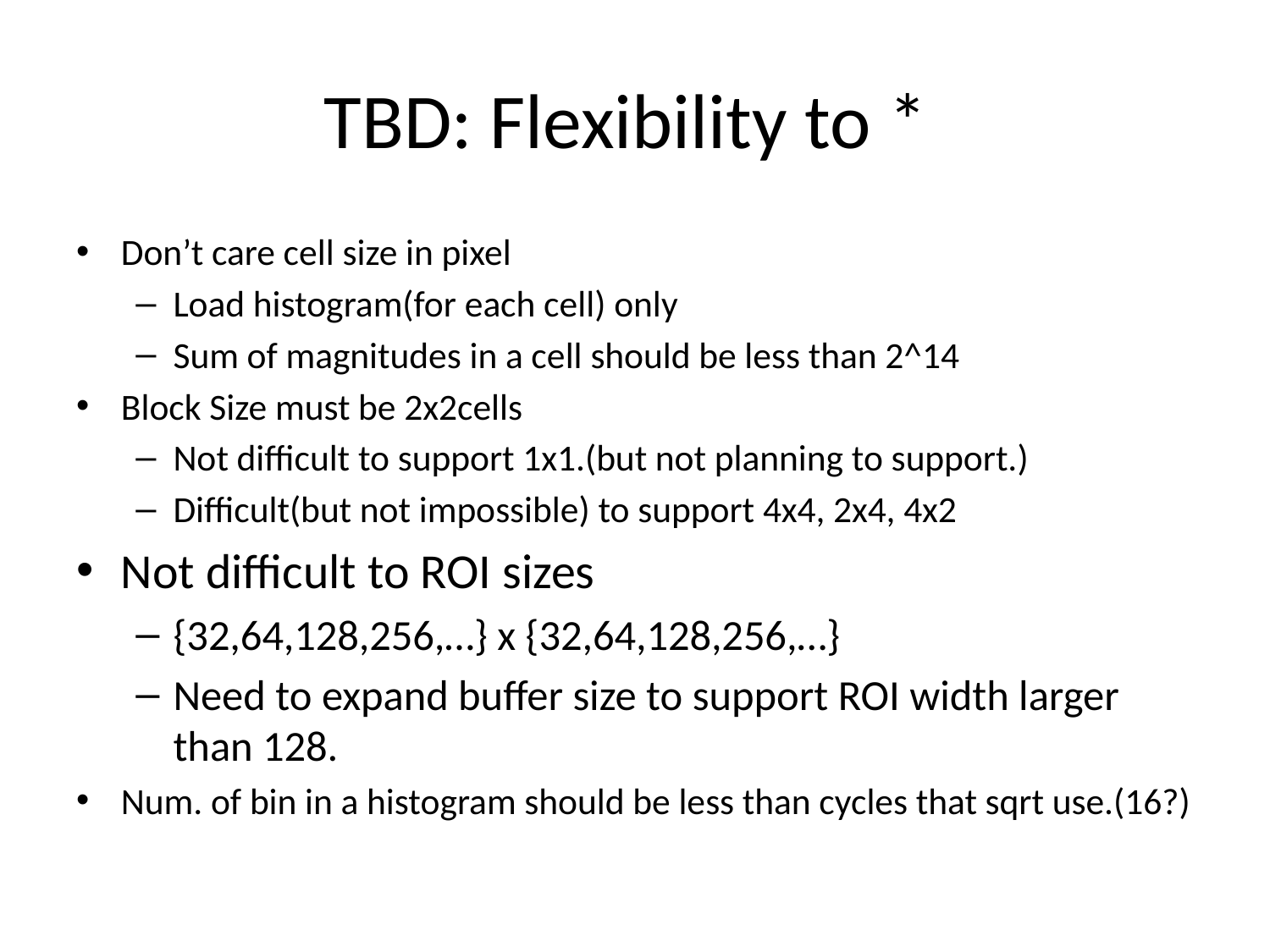

# TBD: Flexibility to *
Don’t care cell size in pixel
Load histogram(for each cell) only
Sum of magnitudes in a cell should be less than 2^14
Block Size must be 2x2cells
Not difficult to support 1x1.(but not planning to support.)
Difficult(but not impossible) to support 4x4, 2x4, 4x2
Not difficult to ROI sizes
{32,64,128,256,…} x {32,64,128,256,…}
Need to expand buffer size to support ROI width larger than 128.
Num. of bin in a histogram should be less than cycles that sqrt use.(16?)